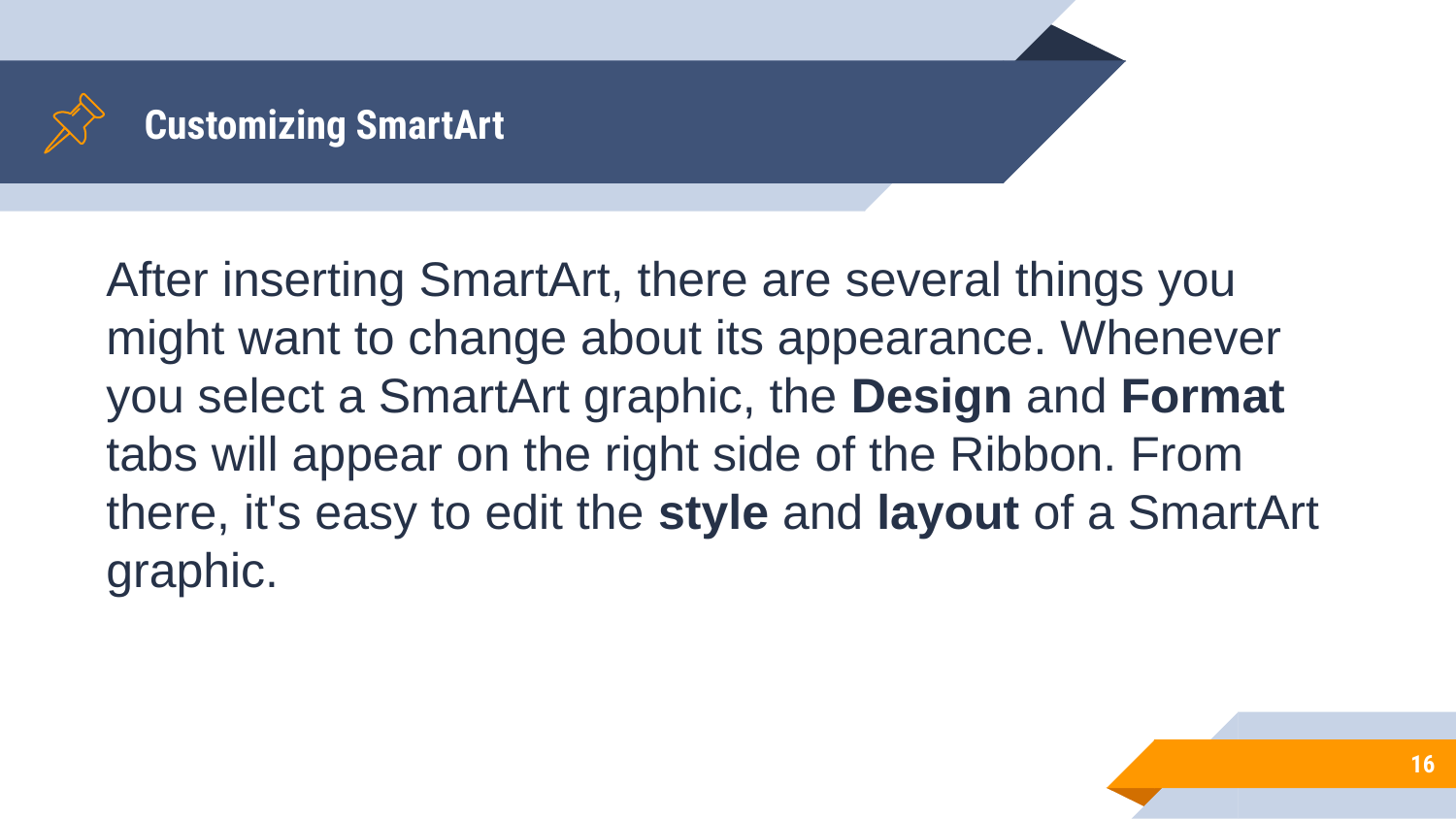

# Customizing SmartArt

After inserting SmartArt, there are several things you might want to change about its appearance. Whenever you select a SmartArt graphic, the Design and Format tabs will appear on the right side of the Ribbon. From there, it's easy to edit the style and layout of a SmartArt graphic.
16